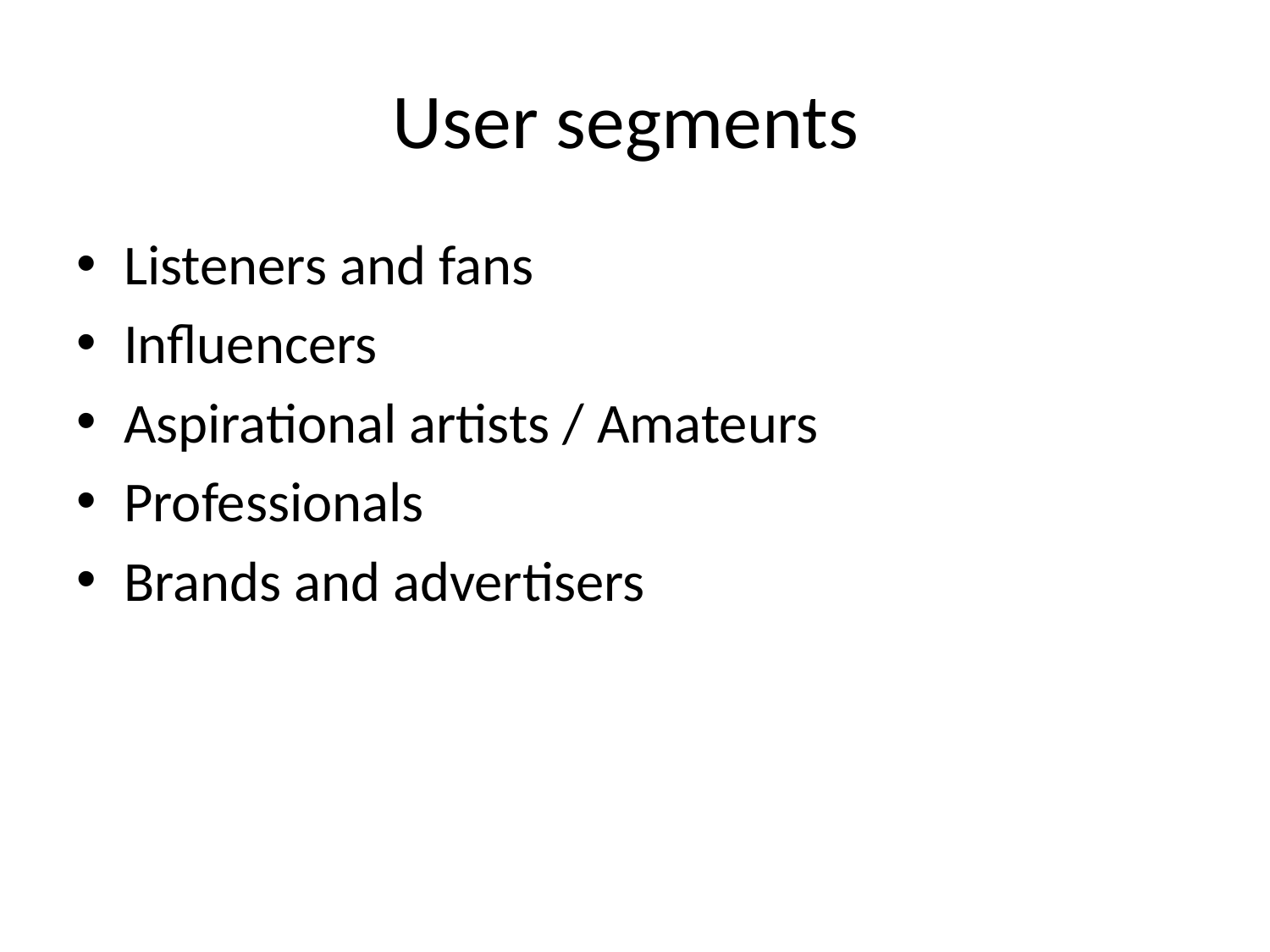

# User segments
Listeners and fans
Influencers
Aspirational artists / Amateurs
Professionals
Brands and advertisers